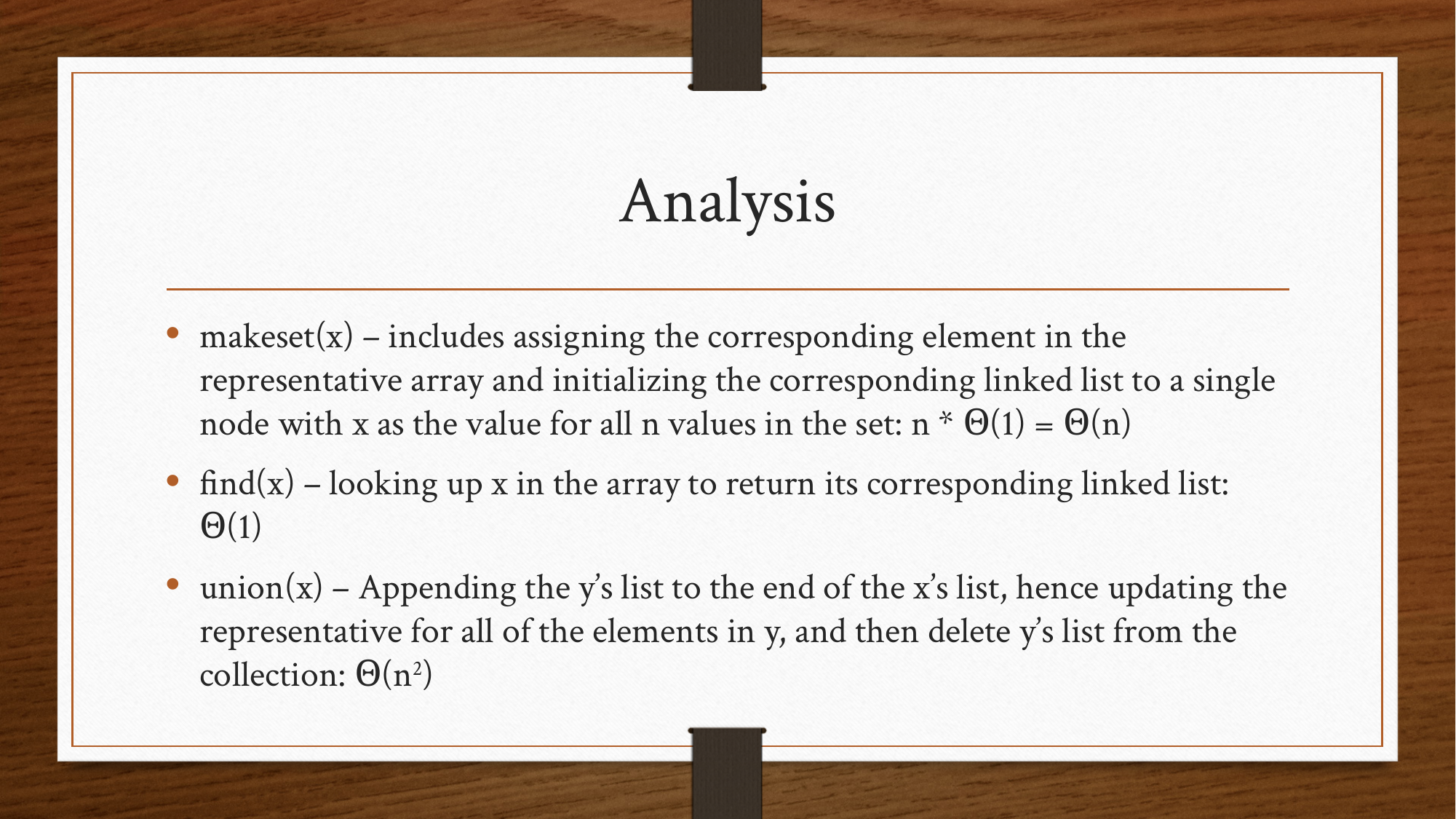

# Analysis
makeset(x) – includes assigning the corresponding element in the representative array and initializing the corresponding linked list to a single node with x as the value for all n values in the set: n * Θ(1) = Θ(n)
find(x) – looking up x in the array to return its corresponding linked list: Θ(1)
union(x) – Appending the y’s list to the end of the x’s list, hence updating the representative for all of the elements in y, and then delete y’s list from the collection: Θ(n2)